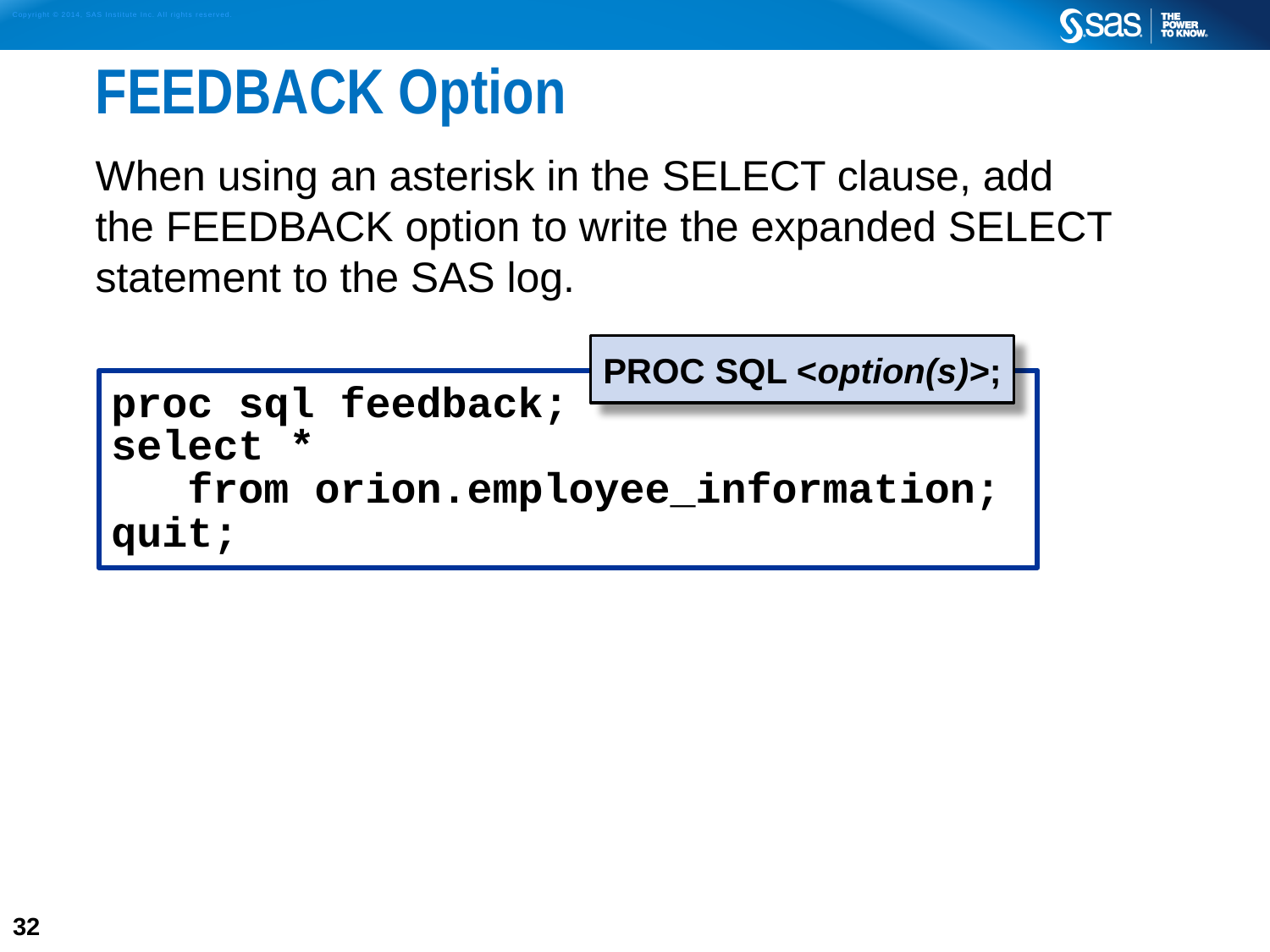

# FEEDBACK Option
When using an asterisk in the SELECT clause, add
the FEEDBACK option to write the expanded SELECT statement to the SAS log.
PROC SQL <option(s)>;
proc sql feedback;
select *
   from orion.employee_information;
quit;